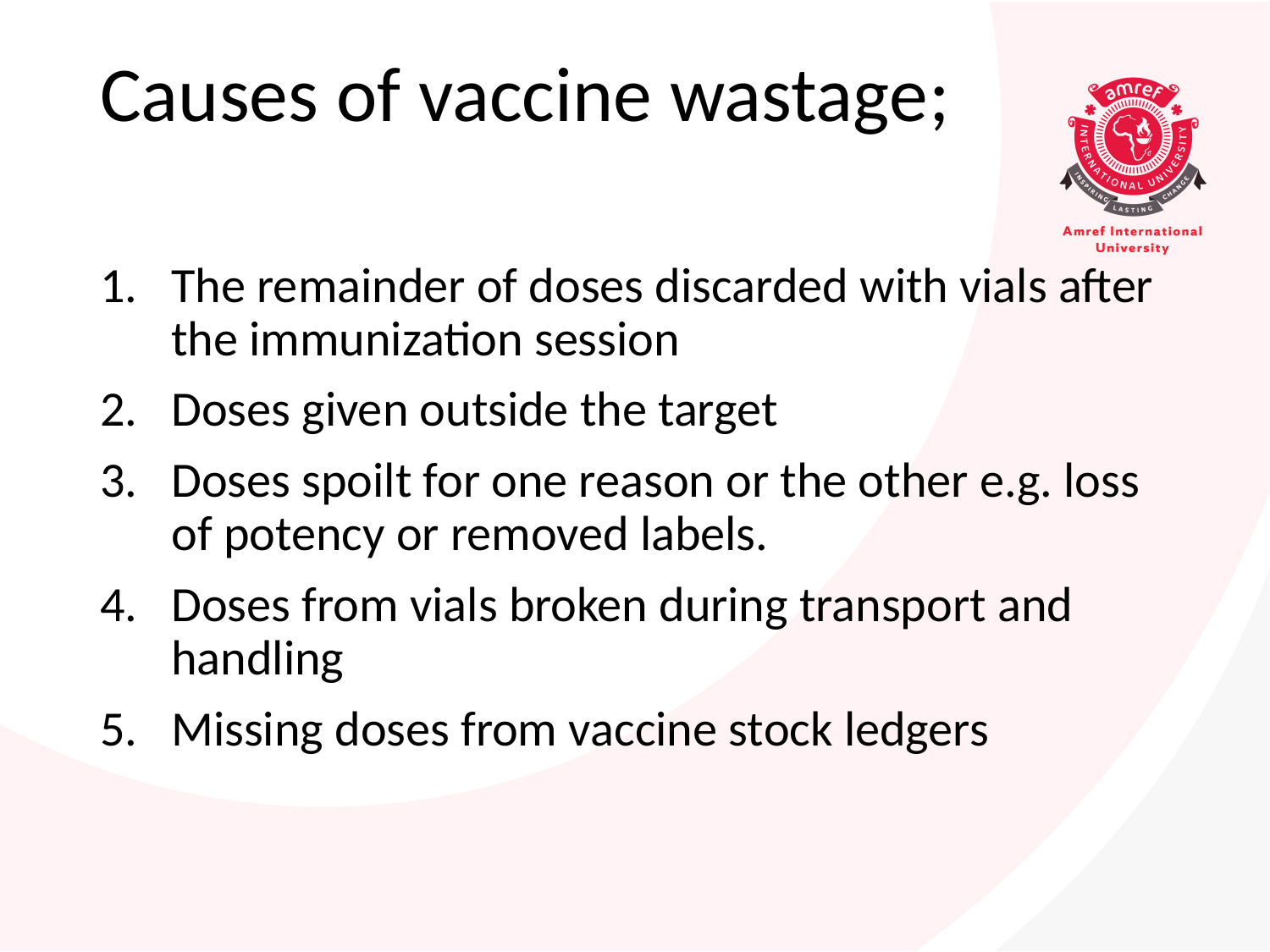

# Causes of vaccine wastage;
The remainder of doses discarded with vials after the immunization session
Doses given outside the target
Doses spoilt for one reason or the other e.g. loss of potency or removed labels.
Doses from vials broken during transport and handling
Missing doses from vaccine stock ledgers